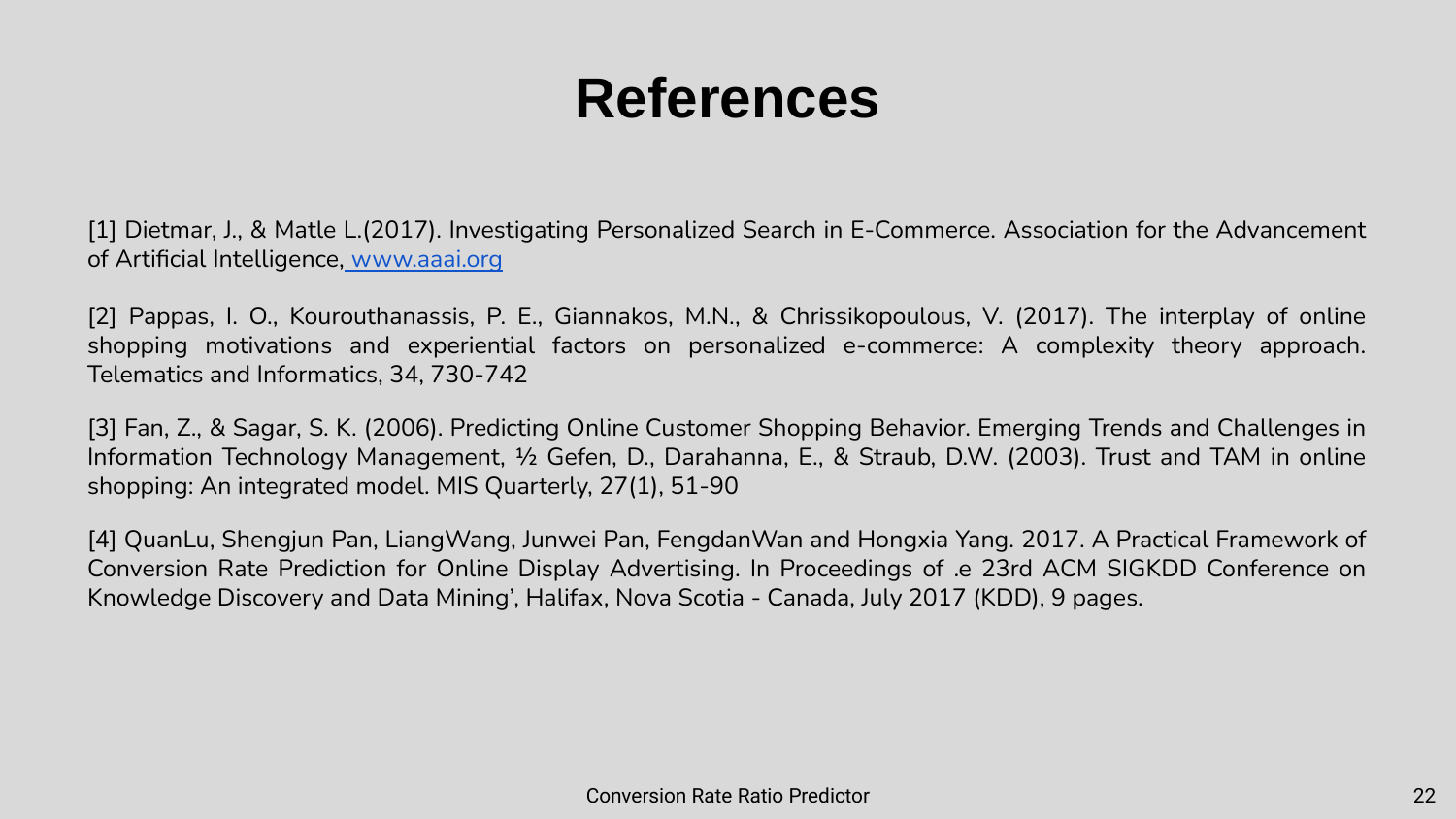

# References
[1] Dietmar, J., & Matle L.(2017). Investigating Personalized Search in E-Commerce. Association for the Advancement of Artificial Intelligence, www.aaai.org
[2] Pappas, I. O., Kourouthanassis, P. E., Giannakos, M.N., & Chrissikopoulous, V. (2017). The interplay of online shopping motivations and experiential factors on personalized e-commerce: A complexity theory approach. Telematics and Informatics, 34, 730-742
[3] Fan, Z., & Sagar, S. K. (2006). Predicting Online Customer Shopping Behavior. Emerging Trends and Challenges in Information Technology Management, ½ Gefen, D., Darahanna, E., & Straub, D.W. (2003). Trust and TAM in online shopping: An integrated model. MIS Quarterly, 27(1), 51-90
[4] QuanLu, Shengjun Pan, LiangWang, Junwei Pan, FengdanWan and Hongxia Yang. 2017. A Practical Framework of Conversion Rate Prediction for Online Display Advertising. In Proceedings of .e 23rd ACM SIGKDD Conference on Knowledge Discovery and Data Mining’, Halifax, Nova Scotia - Canada, July 2017 (KDD), 9 pages.
Conversion Rate Ratio Predictor
22